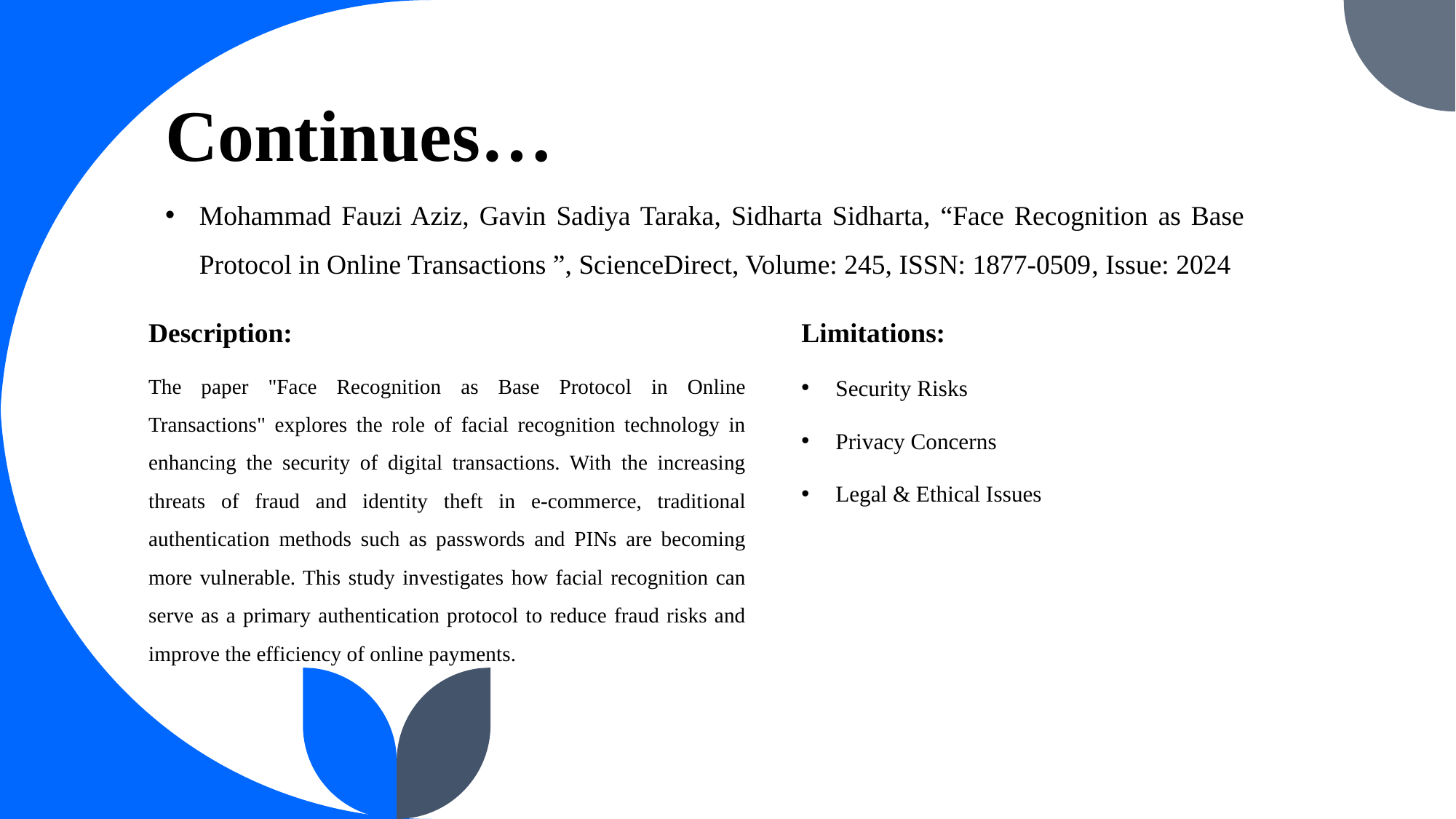

Continues…
Mohammad Fauzi Aziz, Gavin Sadiya Taraka, Sidharta Sidharta, “Face Recognition as Base Protocol in Online Transactions ”, ScienceDirect, Volume: 245, ISSN: 1877-0509​, Issue: 2024
Description:
The paper "Face Recognition as Base Protocol in Online Transactions" explores the role of facial recognition technology in enhancing the security of digital transactions. With the increasing threats of fraud and identity theft in e-commerce, traditional authentication methods such as passwords and PINs are becoming more vulnerable. This study investigates how facial recognition can serve as a primary authentication protocol to reduce fraud risks and improve the efficiency of online payments.
Limitations:
Security Risks
Privacy Concerns
Legal & Ethical Issues